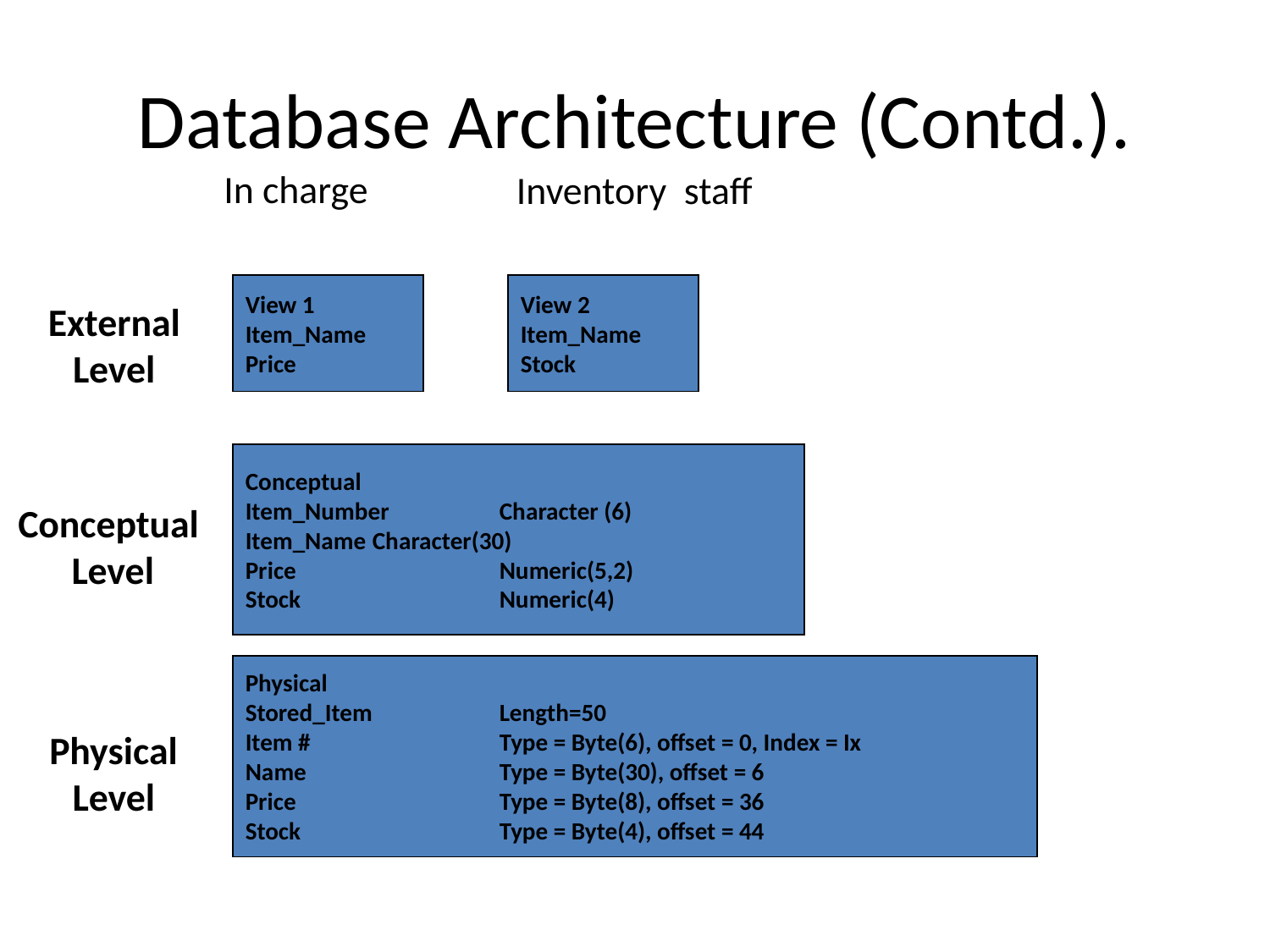

Database Architecture (Contd.).
In charge
Inventory  staff
View 1
Item_Name
Price
View 2
Item_Name
Stock
External
Level
Conceptual
Item_Number	Character (6)
Item_Name	Character(30)
Price		Numeric(5,2)
Stock		Numeric(4)
Conceptual
Level
Physical
Stored_Item	Length=50
Item #		Type = Byte(6), offset = 0, Index = Ix
Name		Type = Byte(30), offset = 6
Price		Type = Byte(8), offset = 36
Stock		Type = Byte(4), offset = 44
Physical
Level